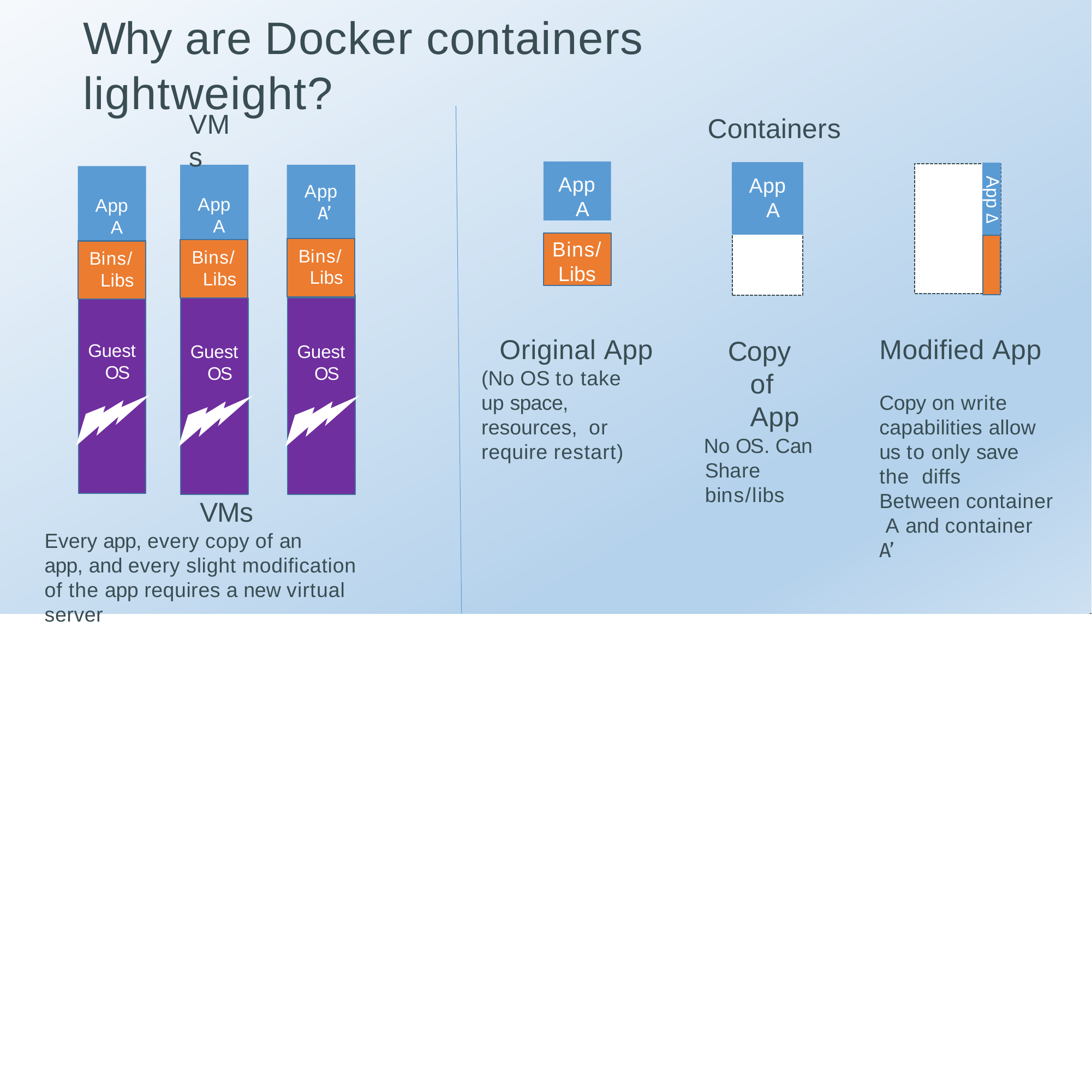

# Why are Docker containers lightweight?
VMs

Containers
App  A

App  A

App Δ
App  A’
App  A
App  A
Bins/
Libs

Bins/  Libs
Bins/  Libs
Bins/  Libs

Guest  OS
Original App
(No OS to take
up space, resources,  or require restart)
Modified App
Copy on write  capabilities allow  us to only save the  diffs
Between container  A and container
A’
Copy of  App
No OS. Can  Share bins/libs
Guest  OS
Guest  OS
Guest  OS

VMs
Every app, every copy of an
app, and every slight modification
of the app requires a new virtual server